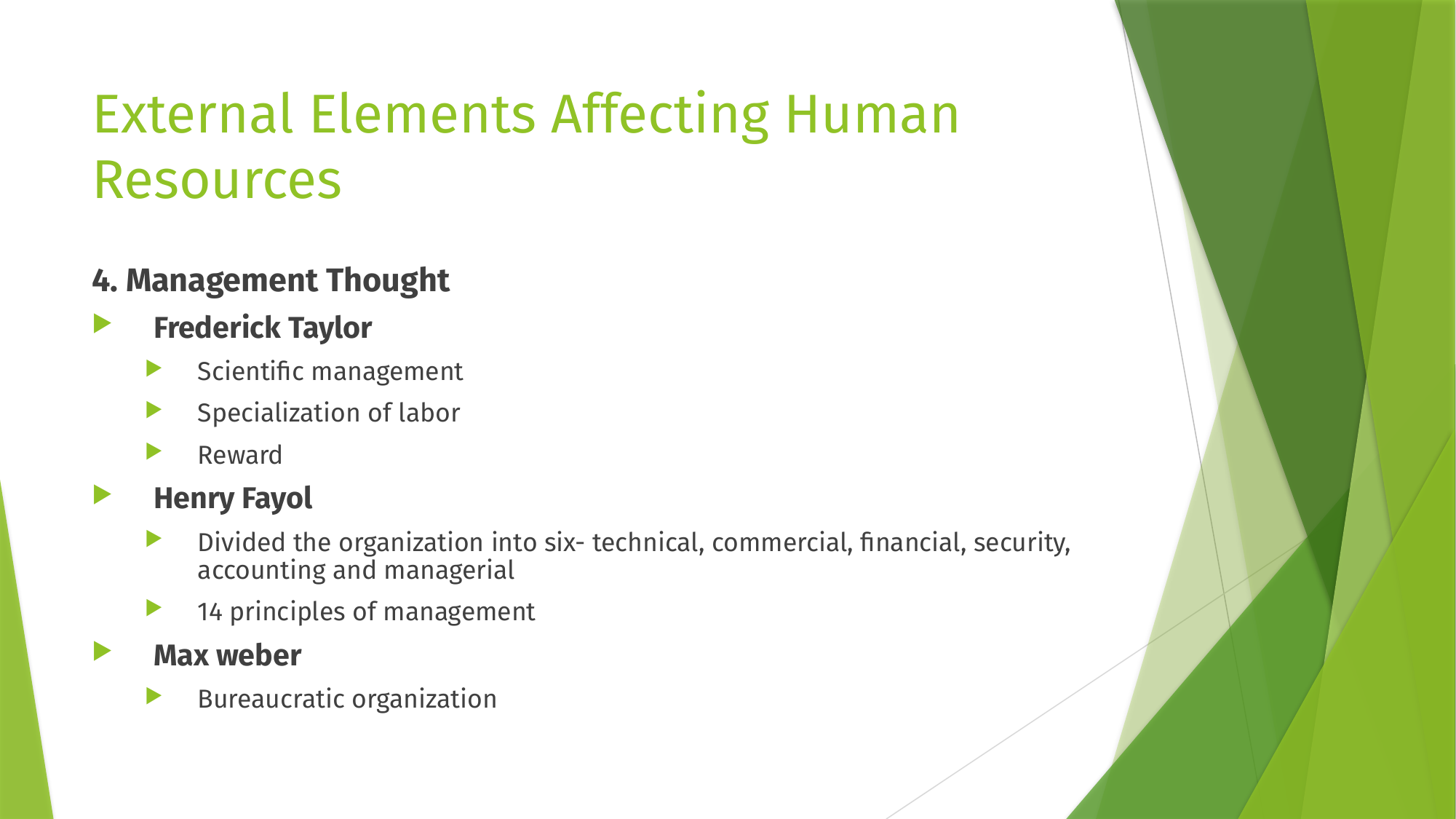

# External Elements Affecting Human Resources
4. Management Thought
Frederick Taylor
Scientific management
Specialization of labor
Reward
Henry Fayol
Divided the organization into six- technical, commercial, financial, security, accounting and managerial
14 principles of management
Max weber
Bureaucratic organization